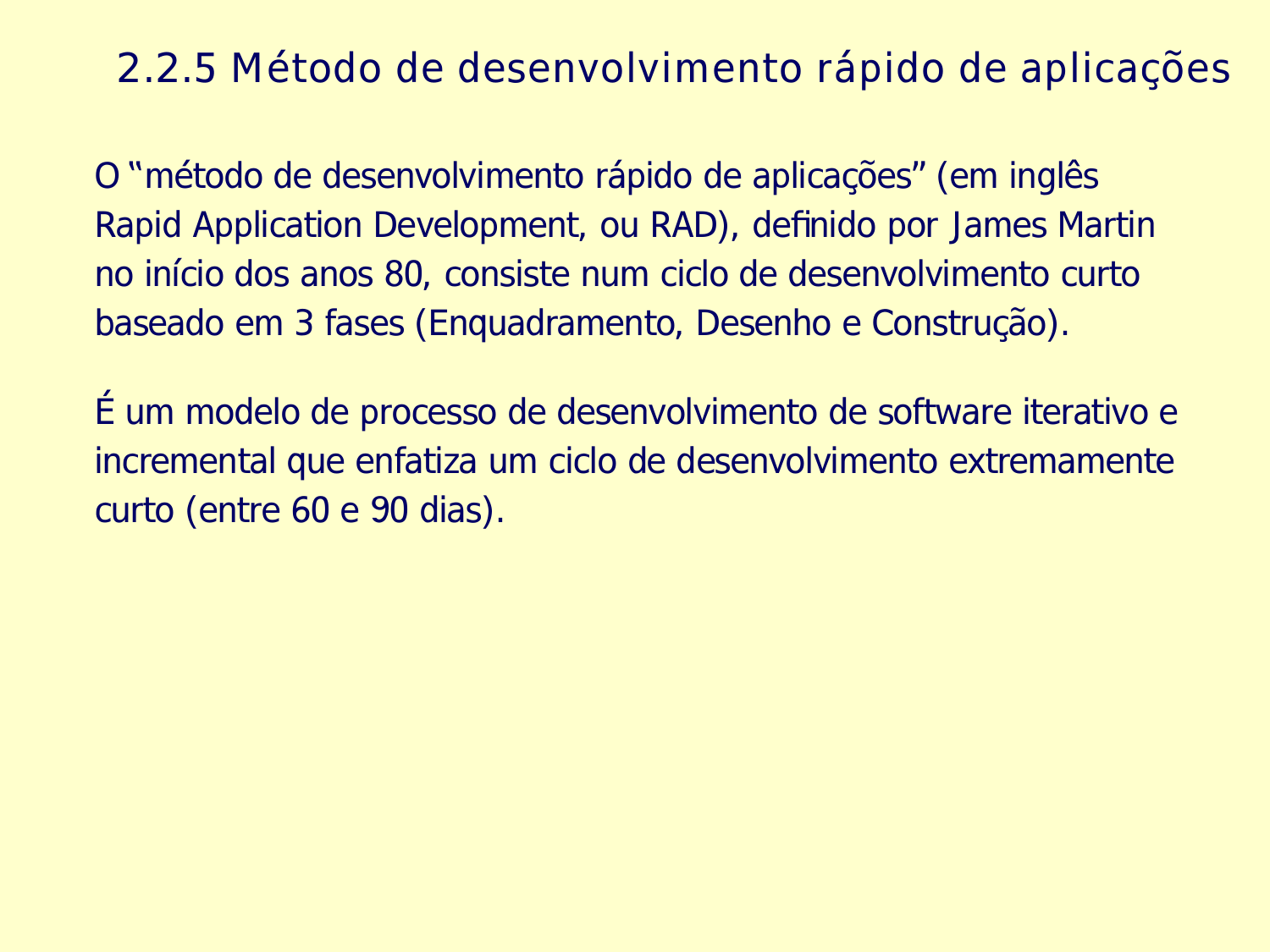

2.2.5 Método de desenvolvimento rápido de aplicações
O “método de desenvolvimento rápido de aplicações” (em inglês Rapid Application Development, ou RAD), definido por James Martin no início dos anos 80, consiste num ciclo de desenvolvimento curto baseado em 3 fases (Enquadramento, Desenho e Construção).
É um modelo de processo de desenvolvimento de software iterativo e incremental que enfatiza um ciclo de desenvolvimento extremamente curto (entre 60 e 90 dias).